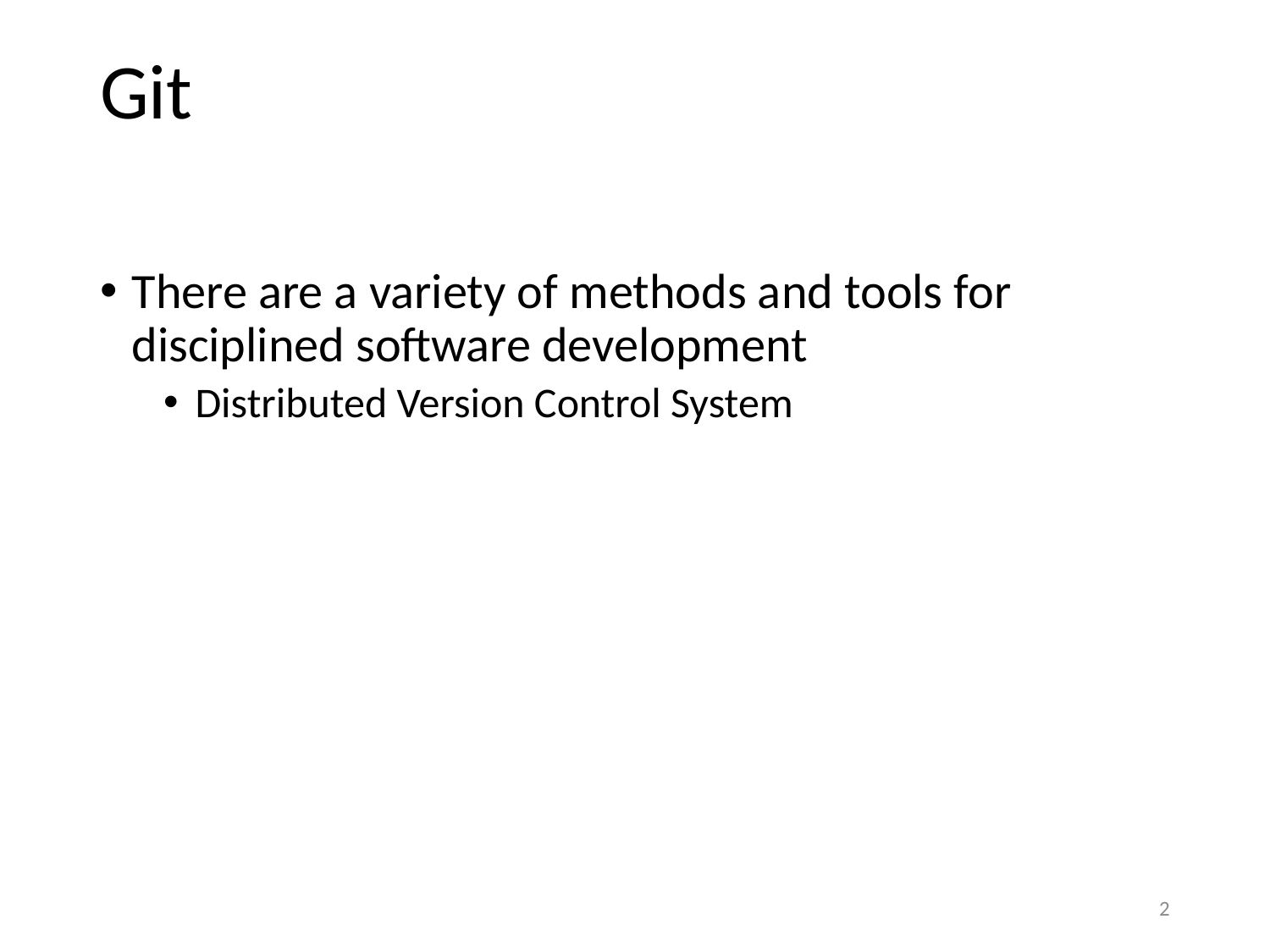

# Git
There are a variety of methods and tools for disciplined software development
Distributed Version Control System
2